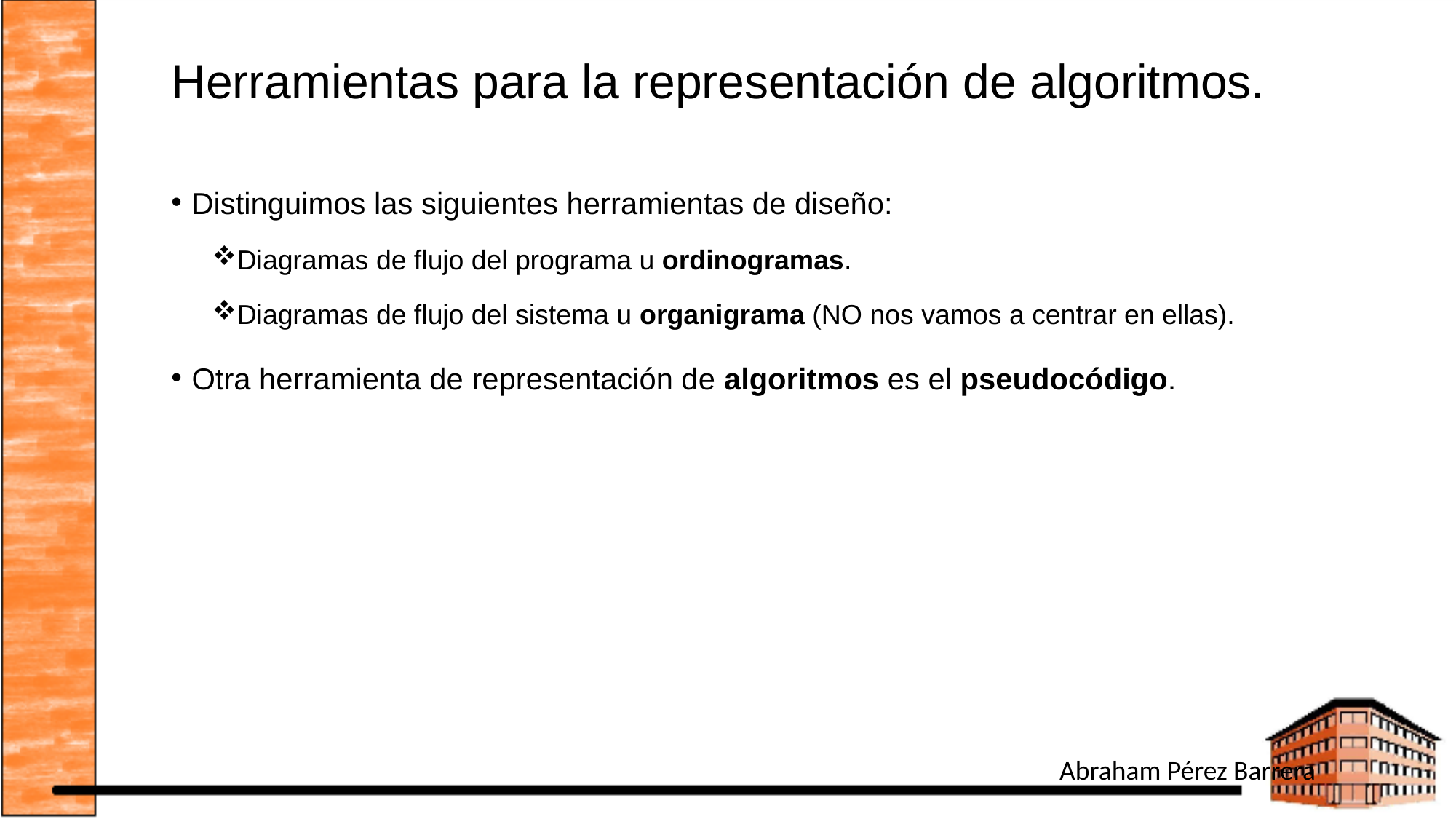

# Herramientas para la representación de algoritmos.
Distinguimos las siguientes herramientas de diseño:
Diagramas de flujo del programa u ordinogramas.
Diagramas de flujo del sistema u organigrama (NO nos vamos a centrar en ellas).
Otra herramienta de representación de algoritmos es el pseudocódigo.